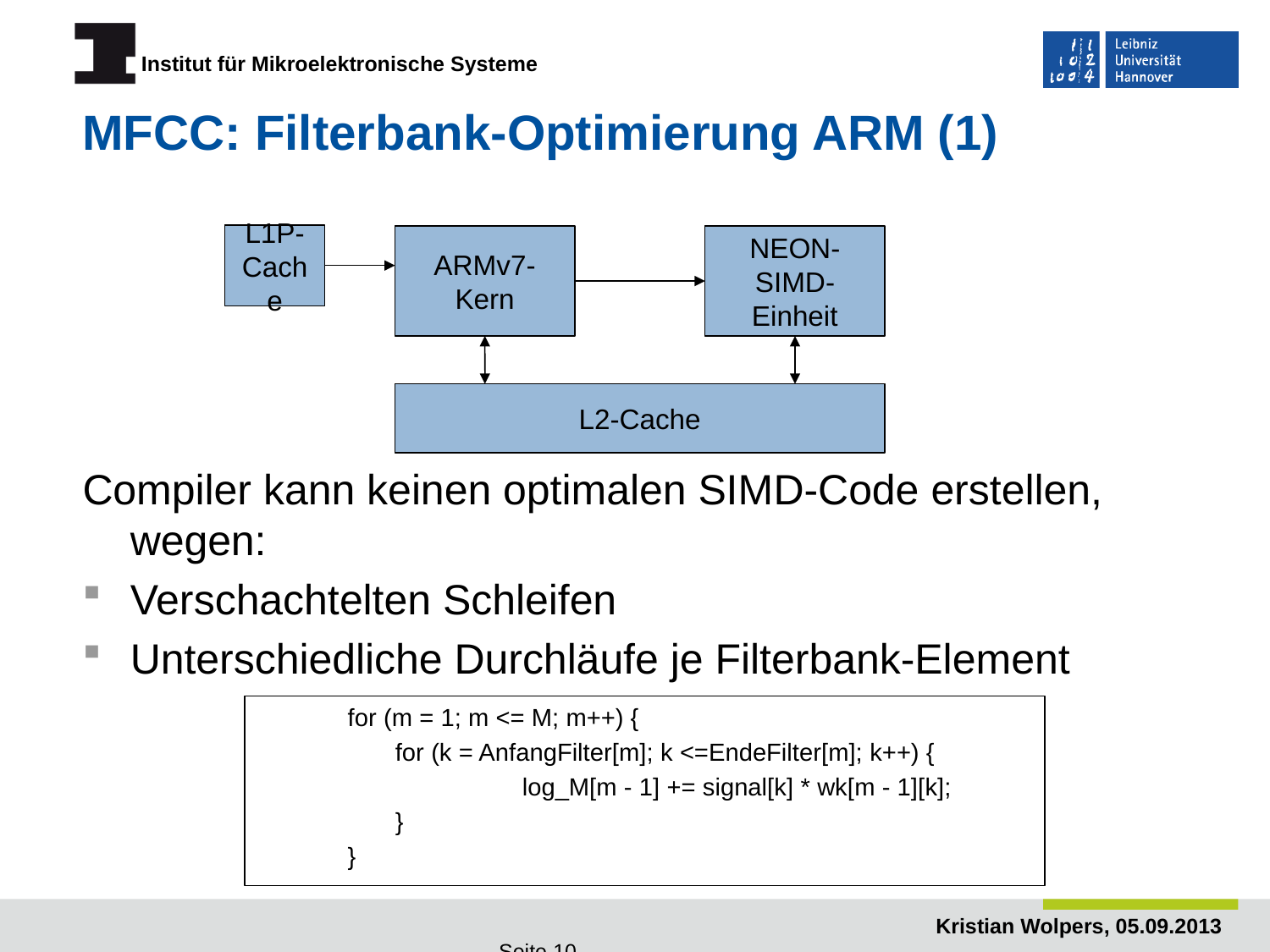

# MFCC: Filterbank-Optimierung ARM (1)
L1P-Cache
ARMv7-Kern
NEON-SIMD-Einheit
L2-Cache
Compiler kann keinen optimalen SIMD-Code erstellen, wegen:
Verschachtelten Schleifen
Unterschiedliche Durchläufe je Filterbank-Element

for (m = 1; m <= M; m++) {
	for (k = AnfangFilter[m]; k <=EndeFilter[m]; k++) {
		log_M[m - 1] += signal[k] * wk[m - 1][k];
	}
}